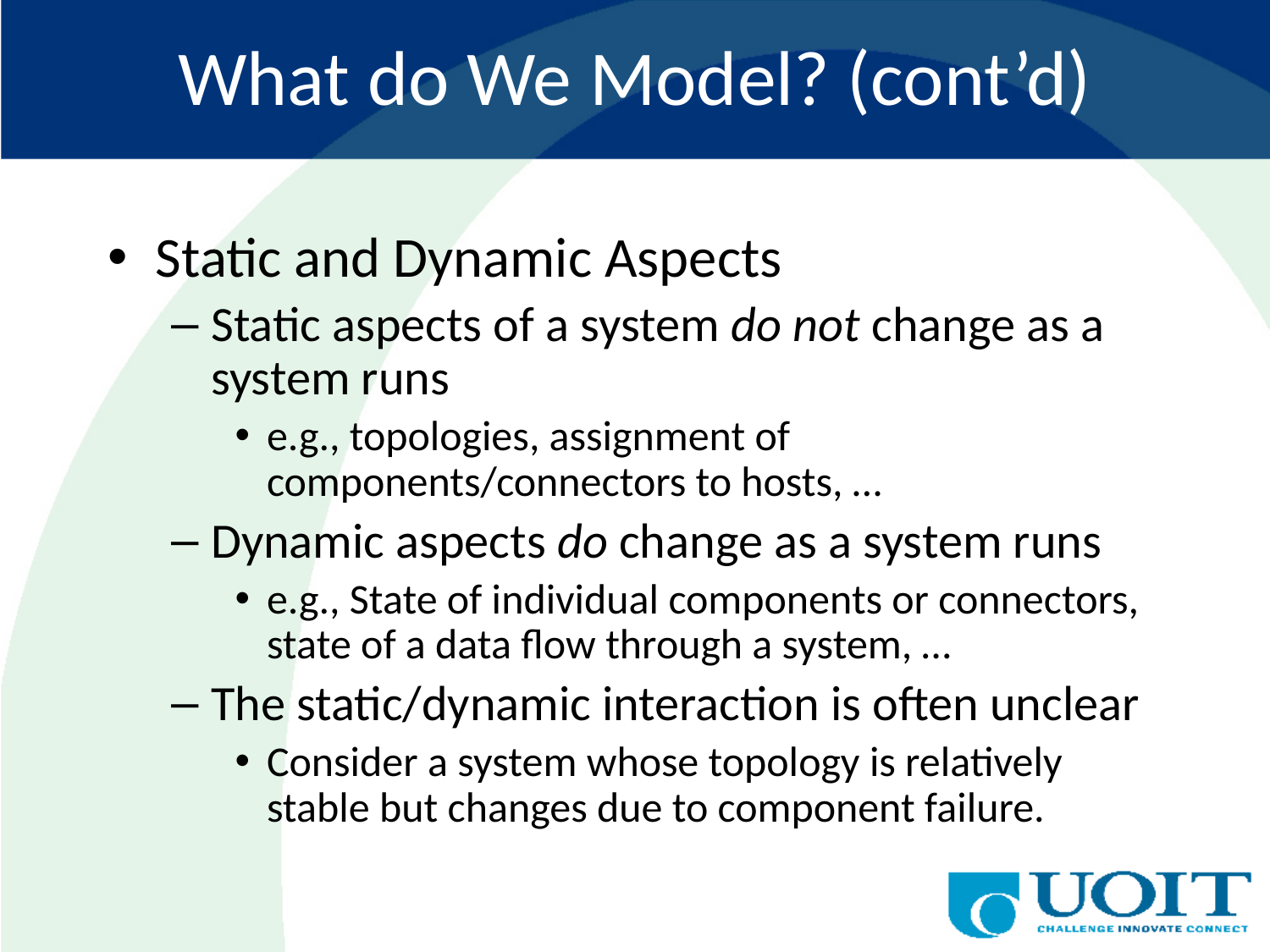

# What do We Model? (cont’d)
Static and Dynamic Aspects
Static aspects of a system do not change as a system runs
e.g., topologies, assignment of components/connectors to hosts, …
Dynamic aspects do change as a system runs
e.g., State of individual components or connectors, state of a data flow through a system, …
The static/dynamic interaction is often unclear
Consider a system whose topology is relatively stable but changes due to component failure.